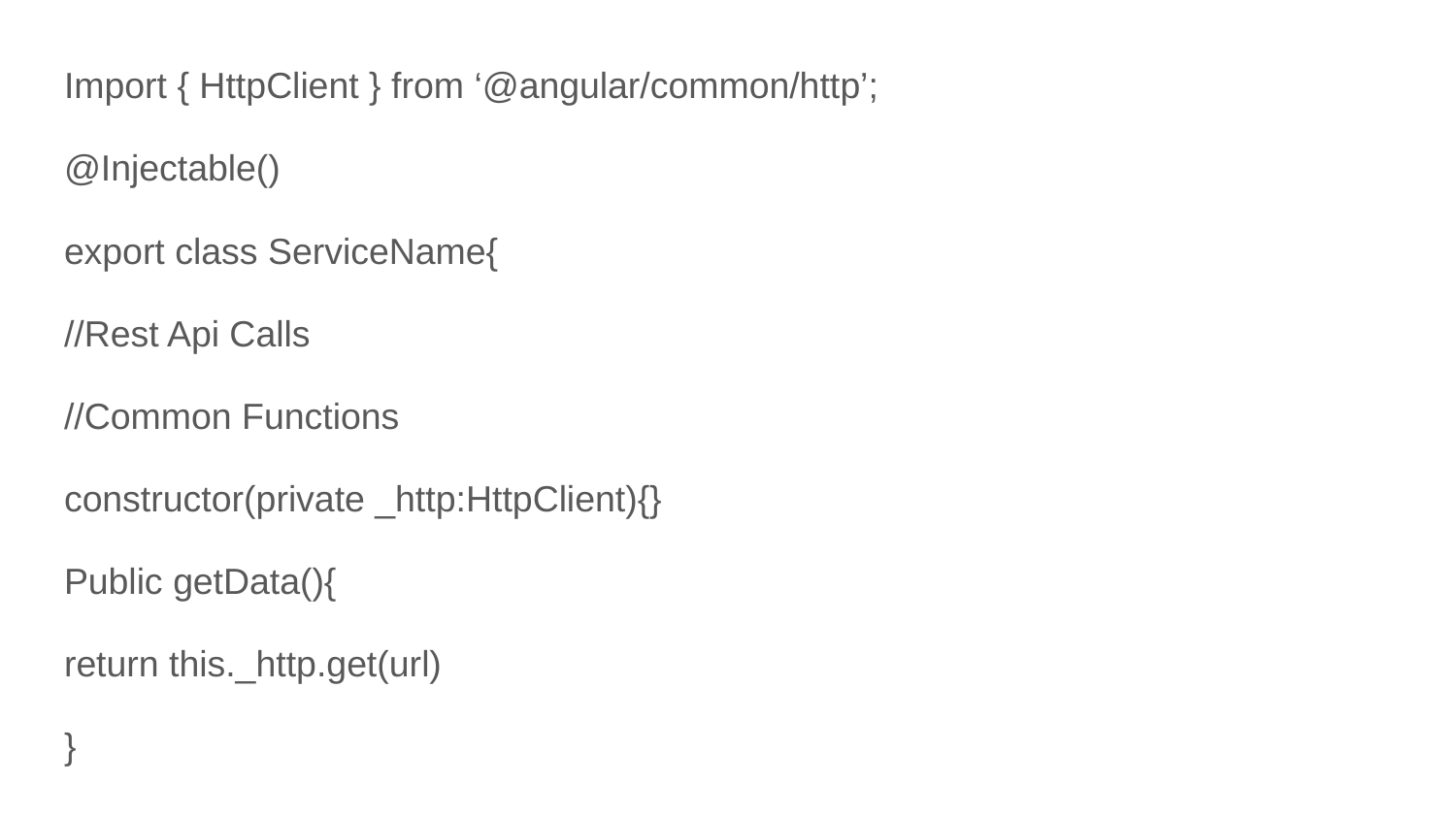

Import { HttpClient } from ‘@angular/common/http’;
@Injectable()
export class ServiceName{
//Rest Api Calls
//Common Functions
constructor(private _http:HttpClient){}
Public getData(){
return this._http.get(url)
}